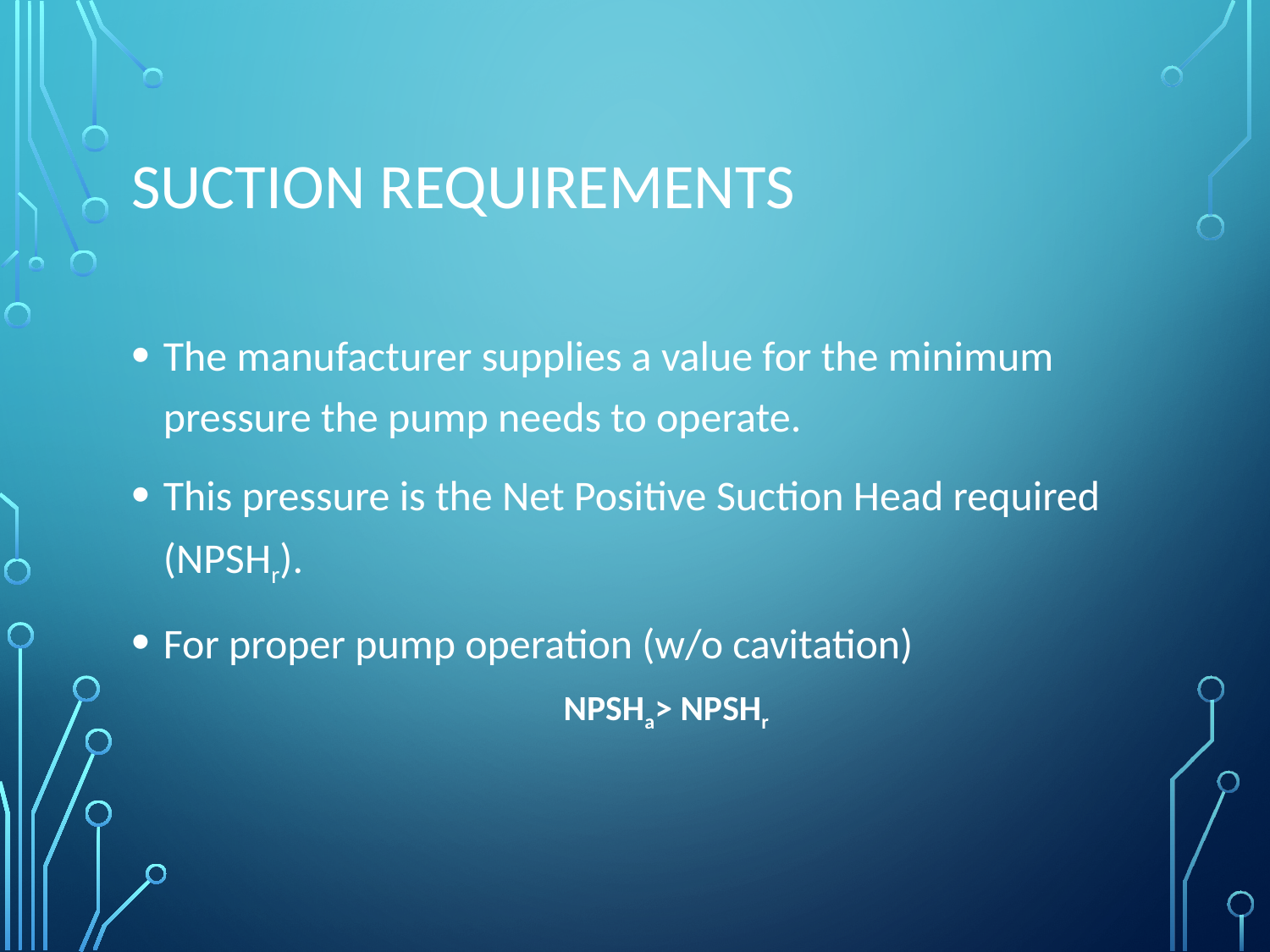

# Suction Requirements
The manufacturer supplies a value for the minimum pressure the pump needs to operate.
This pressure is the Net Positive Suction Head required (NPSHr).
For proper pump operation (w/o cavitation)
			NPSHa> NPSHr